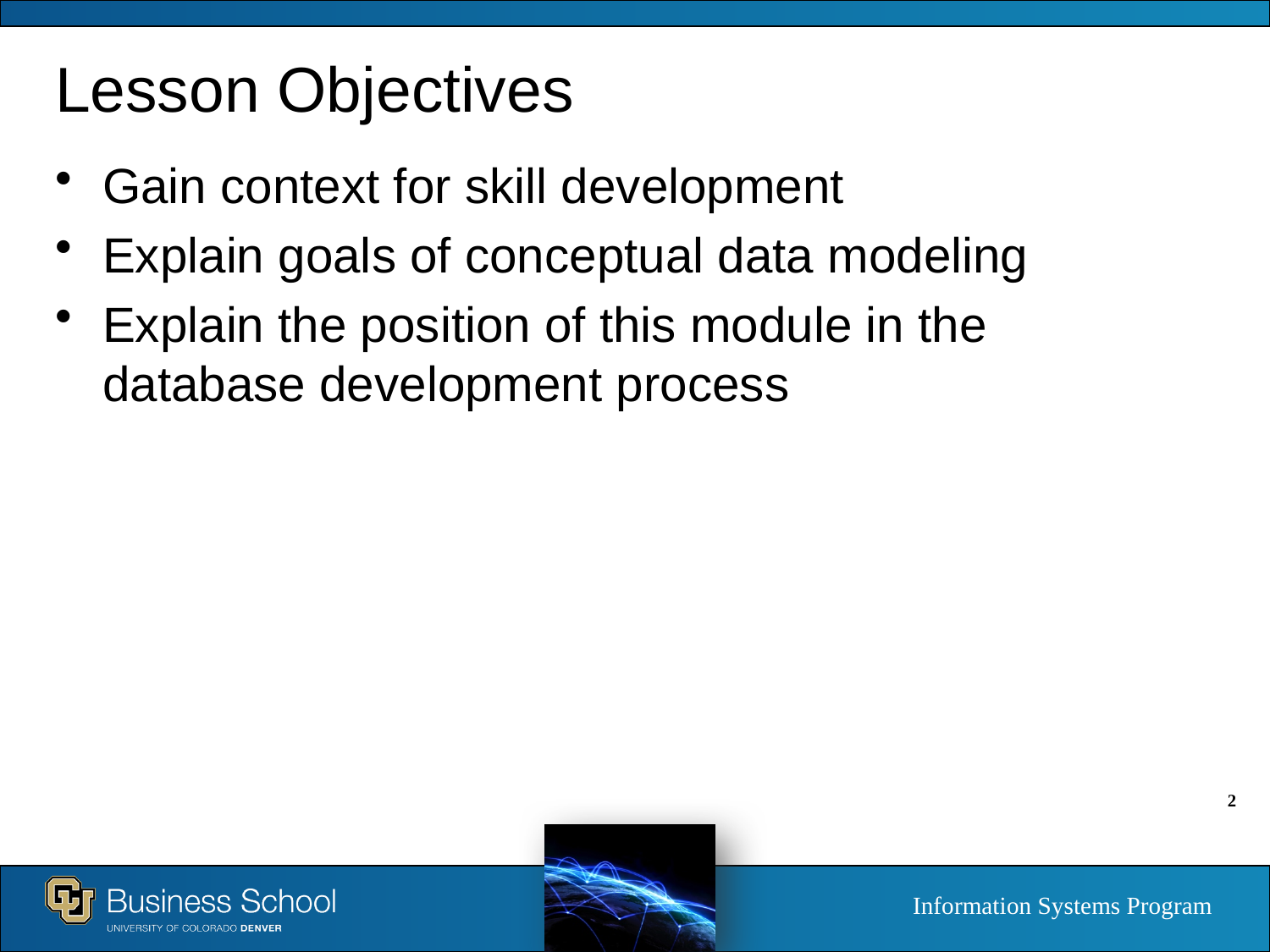

# Lesson Objectives
Gain context for skill development
Explain goals of conceptual data modeling
Explain the position of this module in the database development process